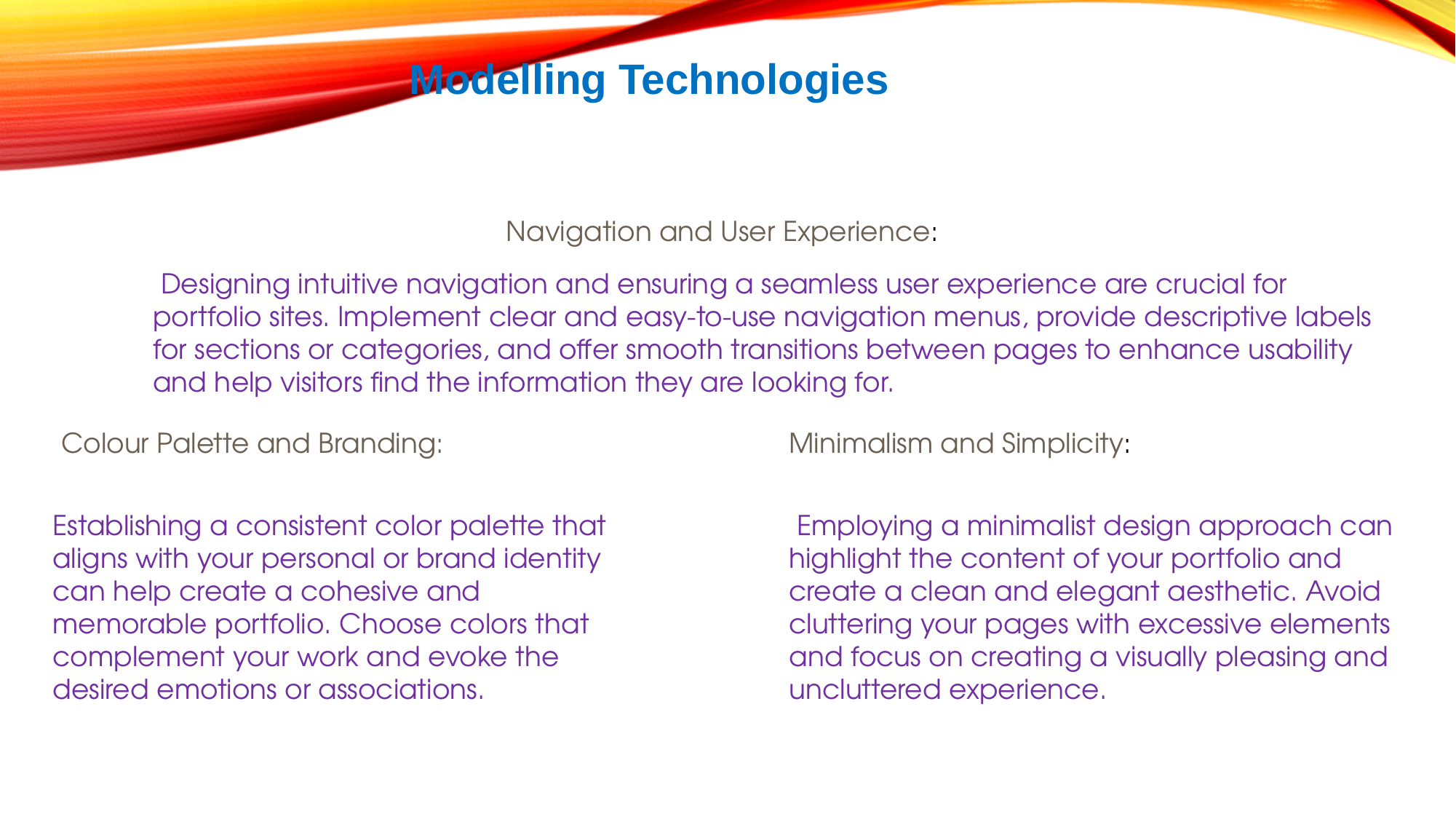

Modelling Technologies
Navigation and User Experience:
 Designing intuitive navigation and ensuring a seamless user experience are crucial for portfolio sites. Implement clear and easy-to-use navigation menus, provide descriptive labels for sections or categories, and offer smooth transitions between pages to enhance usability and help visitors find the information they are looking for.
Colour Palette and Branding:
Minimalism and Simplicity:
Establishing a consistent color palette that aligns with your personal or brand identity can help create a cohesive and memorable portfolio. Choose colors that complement your work and evoke the desired emotions or associations.
 Employing a minimalist design approach can highlight the content of your portfolio and create a clean and elegant aesthetic. Avoid cluttering your pages with excessive elements and focus on creating a visually pleasing and uncluttered experience.